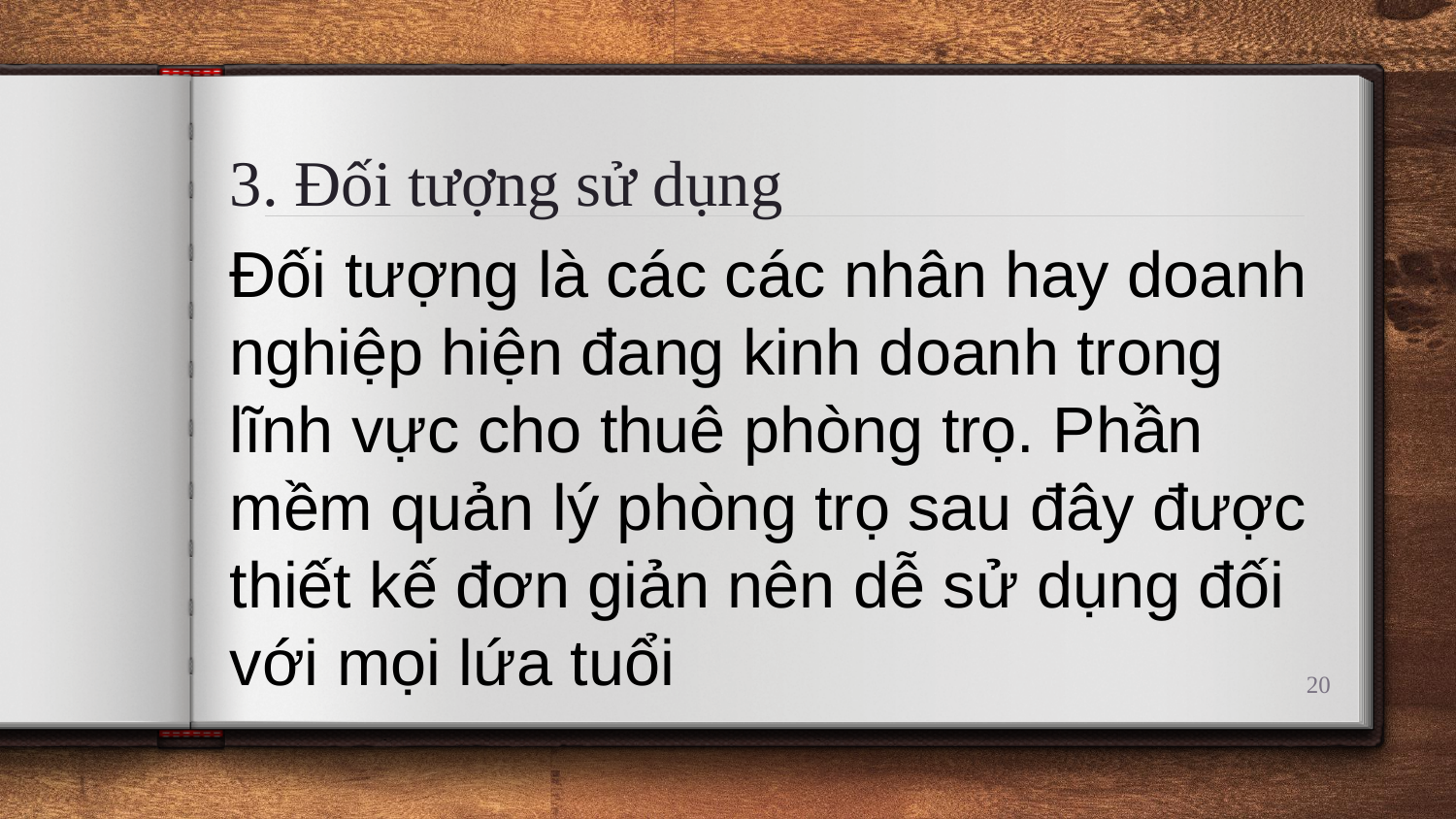

3. Đối tượng sử dụng
Đối tượng là các các nhân hay doanh nghiệp hiện đang kinh doanh trong lĩnh vực cho thuê phòng trọ. Phần mềm quản lý phòng trọ sau đây được thiết kế đơn giản nên dễ sử dụng đối với mọi lứa tuổi
20